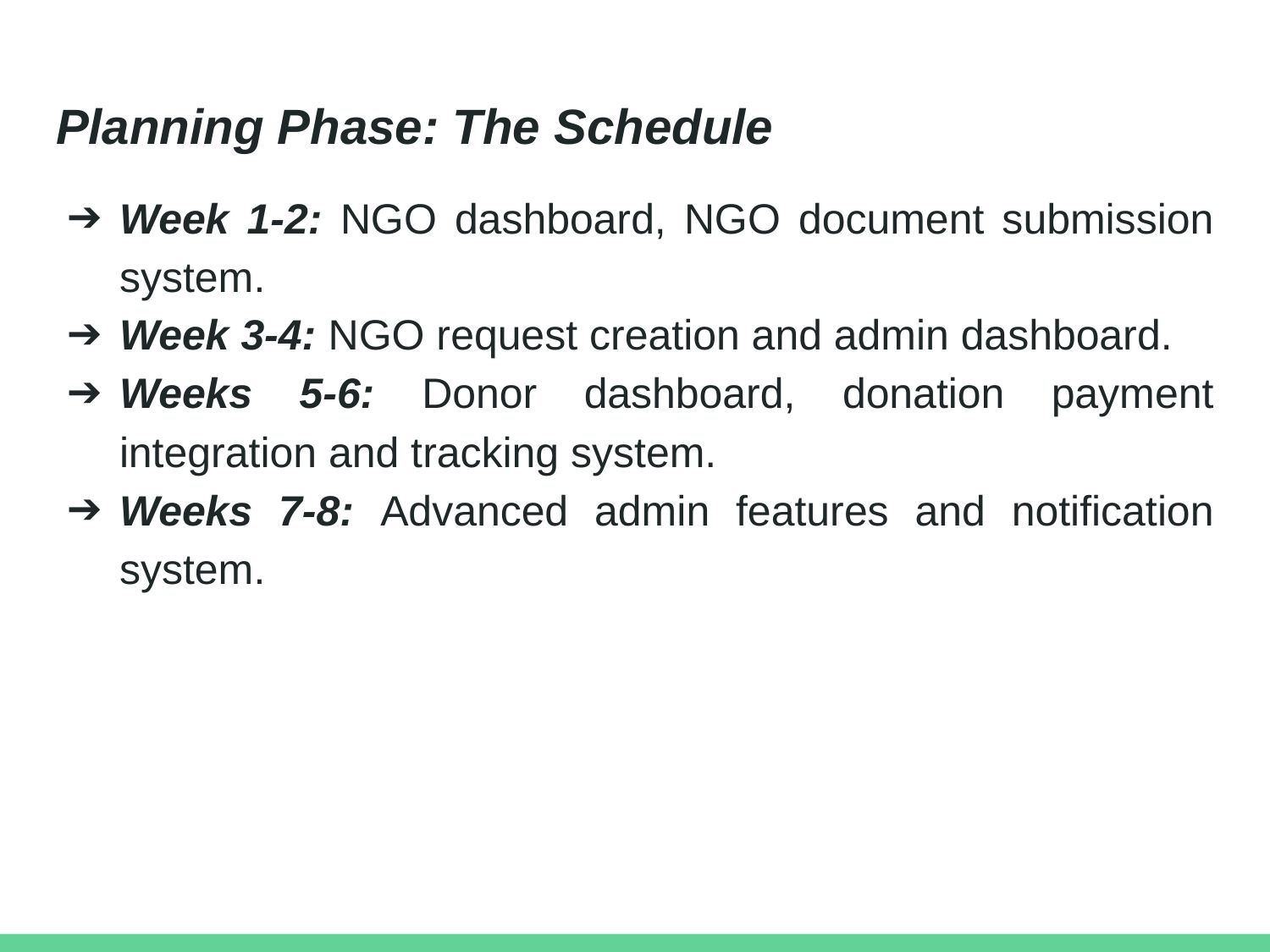

# Planning Phase: The Schedule
Week 1-2: NGO dashboard, NGO document submission system.
Week 3-4: NGO request creation and admin dashboard.
Weeks 5-6: Donor dashboard, donation payment integration and tracking system.
Weeks 7-8: Advanced admin features and notification system.